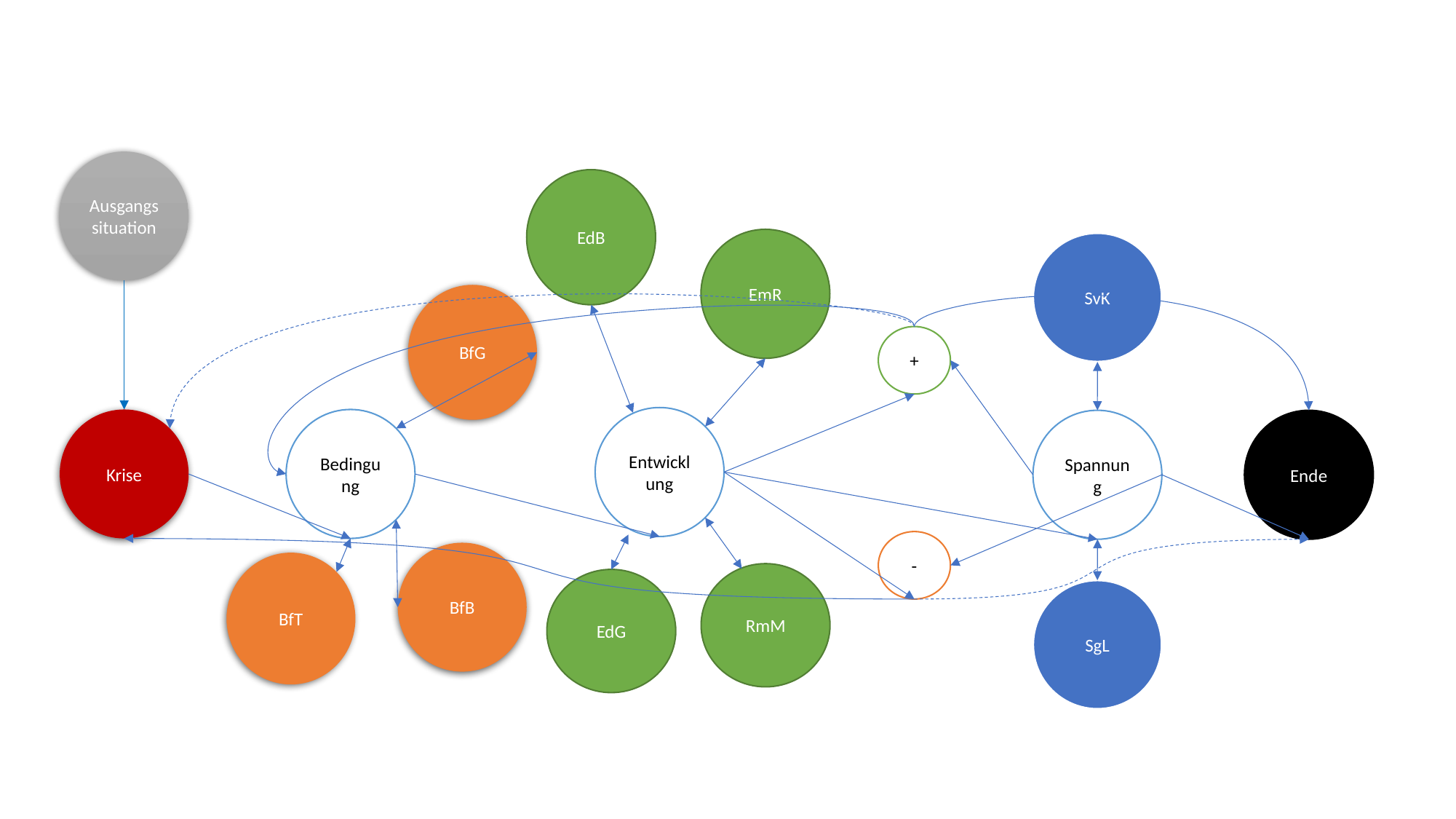

Ausgangssituation
EdB
EmR
SvK
BfG
+
Entwicklung
Krise
Bedingung
Spannung
Ende
-
BfB
BfT
RmM
EdG
SgL